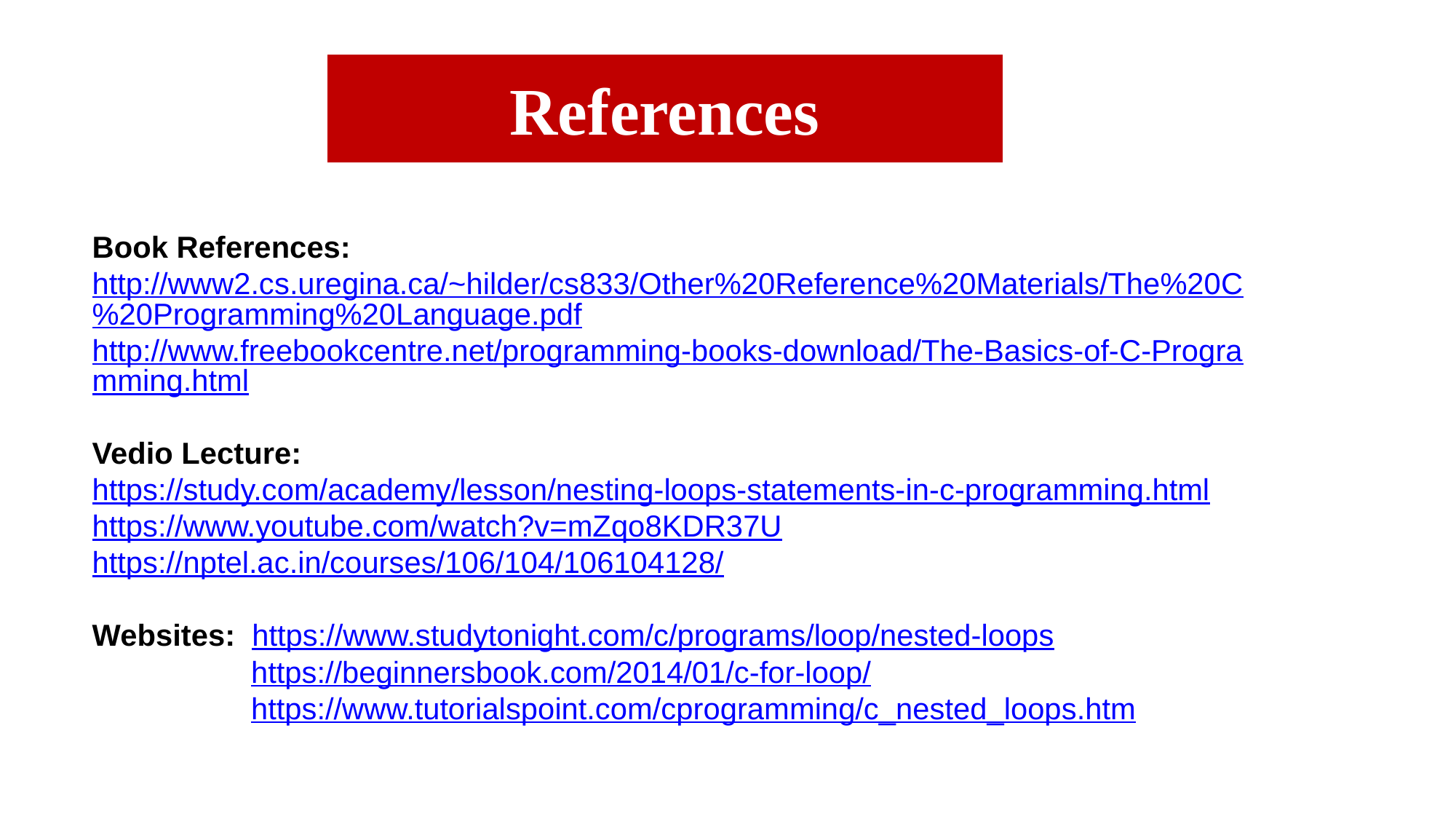

References

Book References: http://www2.cs.uregina.ca/~hilder/cs833/Other%20Reference%20Materials/The%20C%20Programming%20Language.pdf
http://www.freebookcentre.net/programming-books-download/The-Basics-of-C-Programming.html

Vedio Lecture:  https://study.com/academy/lesson/nesting-loops-statements-in-c-programming.html
https://www.youtube.com/watch?v=mZqo8KDR37U
https://nptel.ac.in/courses/106/104/106104128/

Websites:  https://www.studytonight.com/c/programs/loop/nested-loops
                   https://beginnersbook.com/2014/01/c-for-loop/
                   https://www.tutorialspoint.com/cprogramming/c_nested_loops.htm